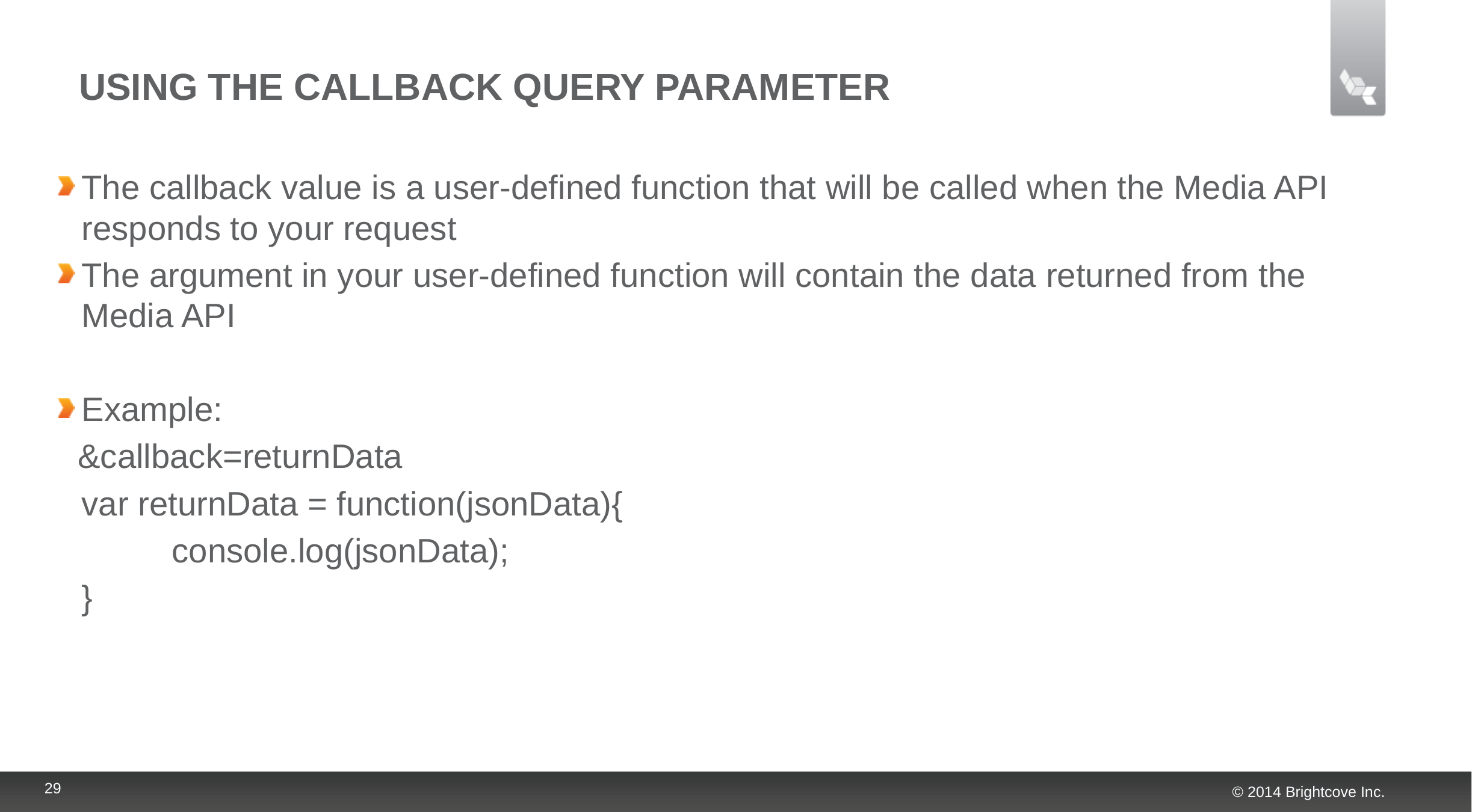

# Using the callback query parameter
The callback value is a user-defined function that will be called when the Media API responds to your request
The argument in your user-defined function will contain the data returned from the Media API

Example:
  &callback=returnData
	var returnData = function(jsonData){
		console.log(jsonData);
	}

29